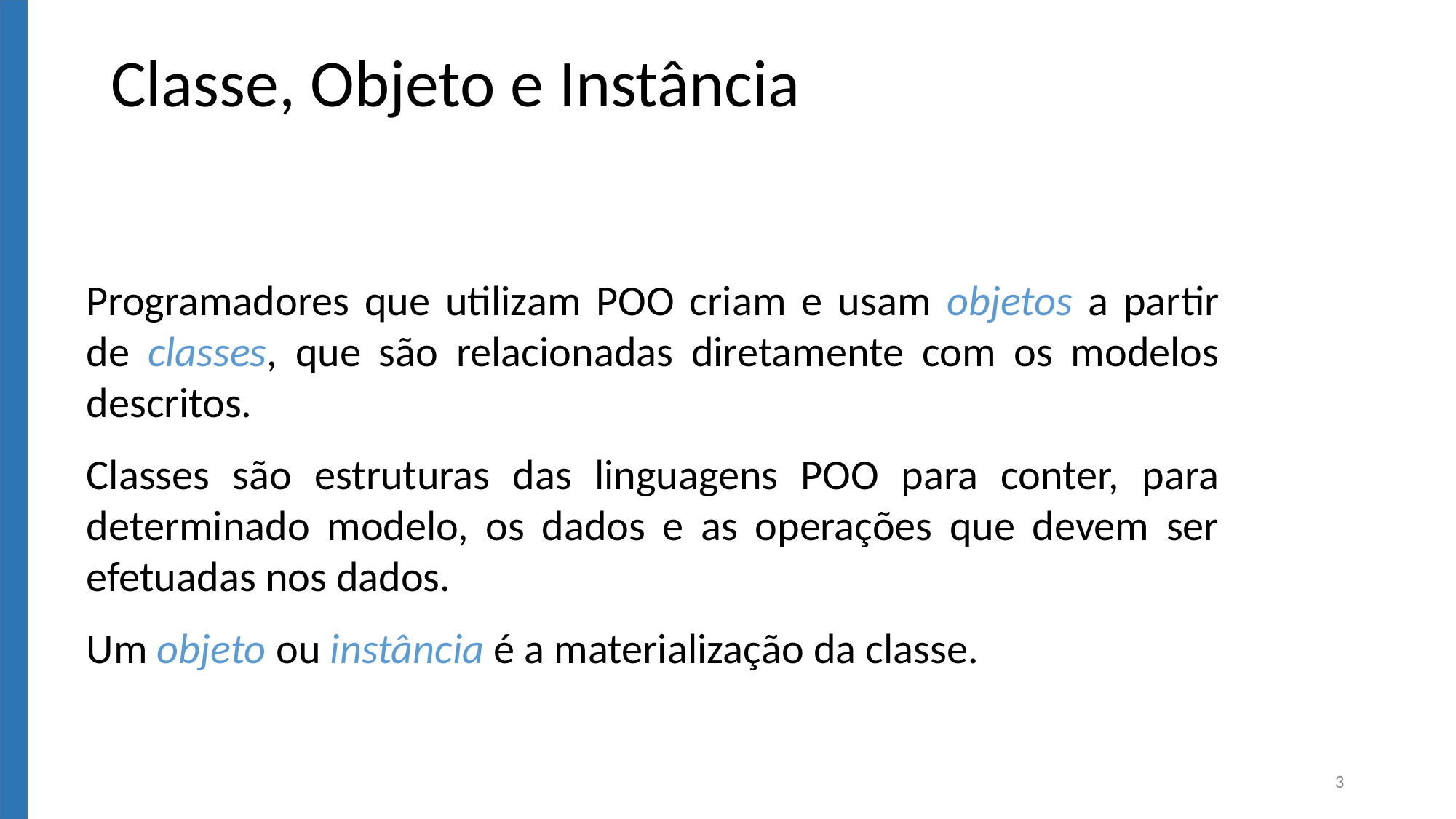

Classe, Objeto e Instância
Programadores que utilizam POO criam e usam objetos a partir de classes, que são relacionadas diretamente com os modelos descritos.
Classes são estruturas das linguagens POO para conter, para determinado modelo, os dados e as operações que devem ser efetuadas nos dados.
Um objeto ou instância é a materialização da classe.
3